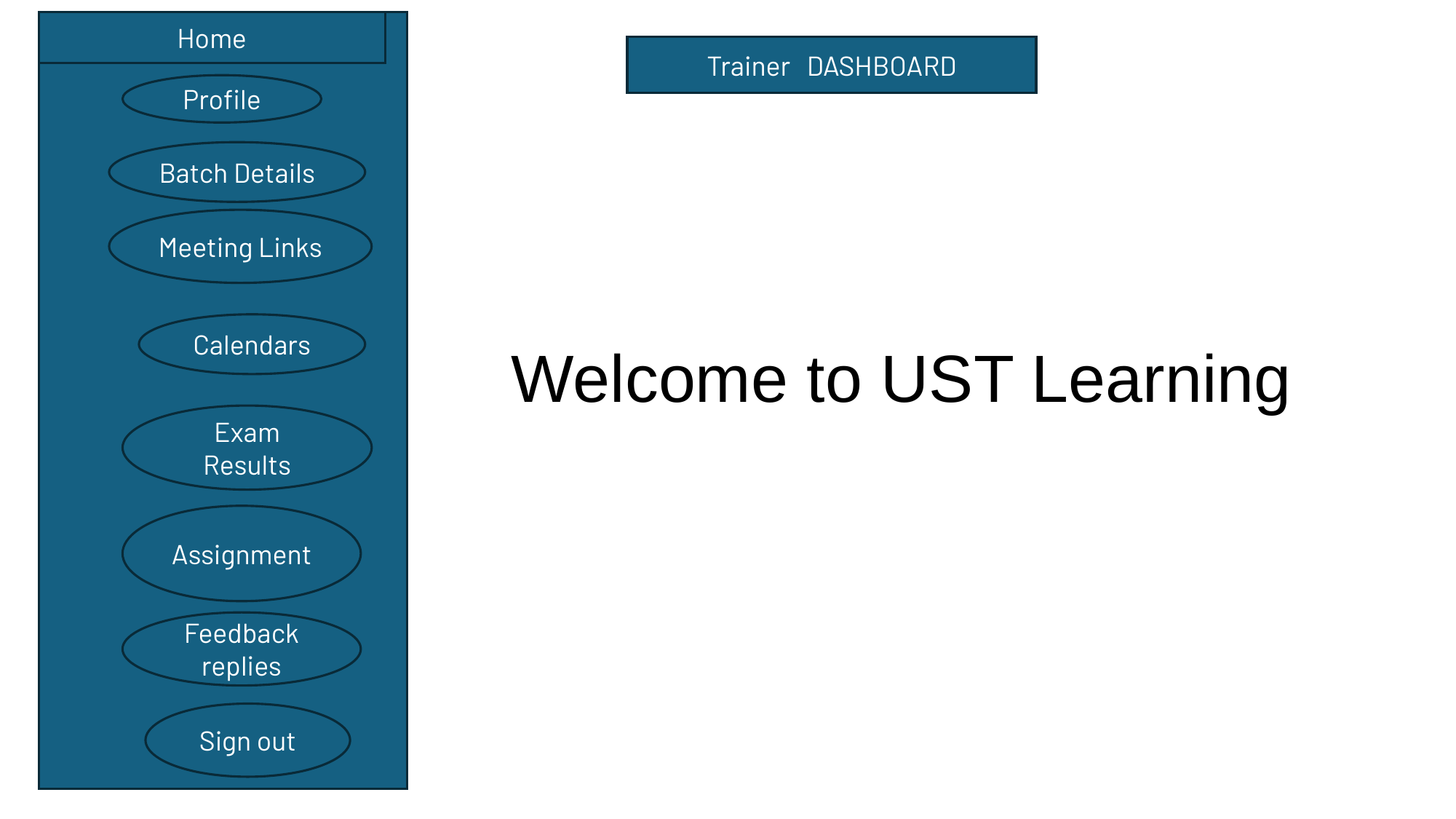

Home
Trainer   DASHBOARD
Profile
Batch Details
Meeting Links
Calendars
Welcome to UST Learning

Exam Results
Assignment
Feedback replies
Sign out